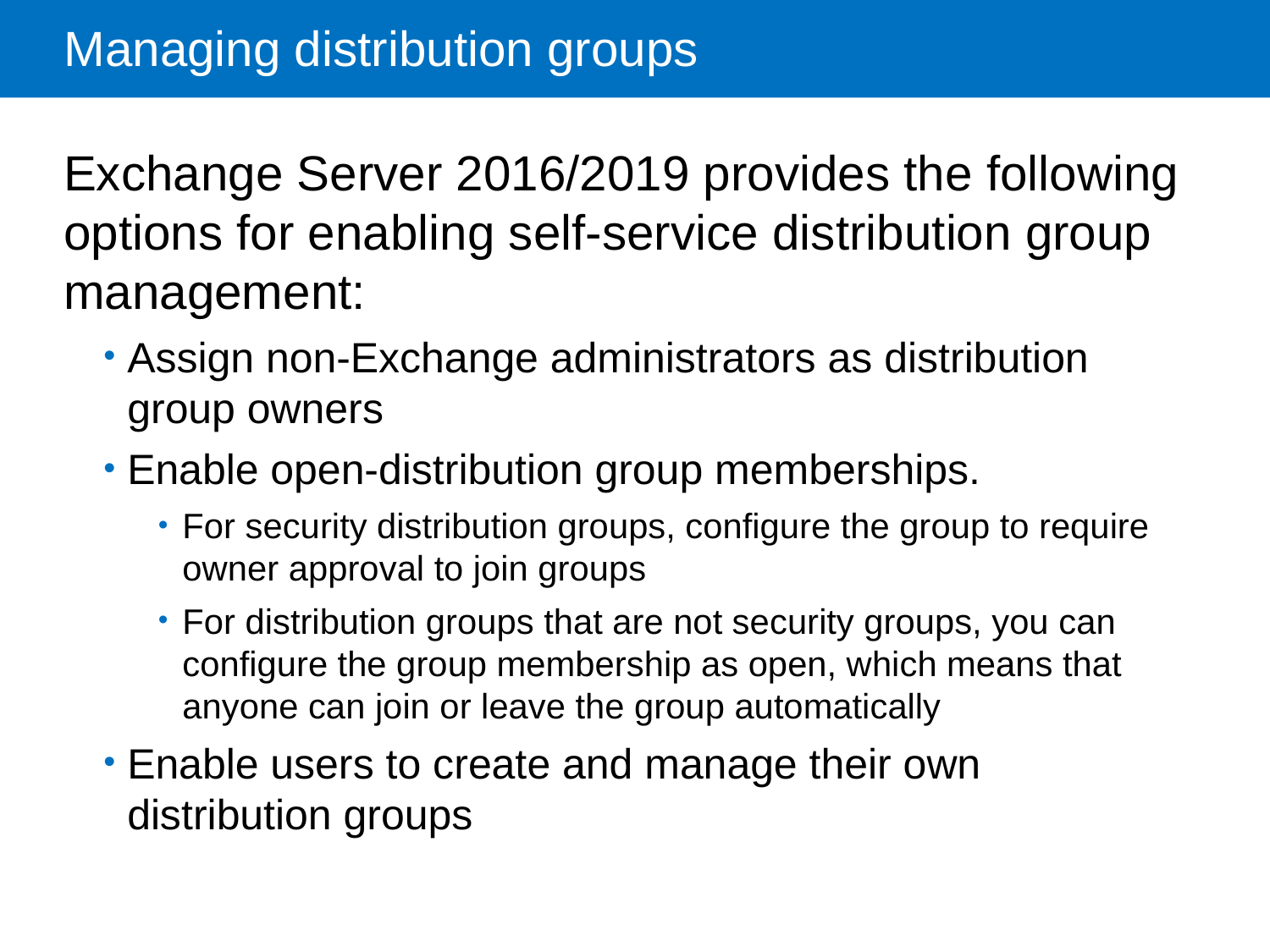

# Managing distribution groups
Exchange Server 2016/2019 provides the following options for enabling self-service distribution group management:
Assign non-Exchange administrators as distribution group owners
Enable open-distribution group memberships.
For security distribution groups, configure the group to require owner approval to join groups
For distribution groups that are not security groups, you can configure the group membership as open, which means that anyone can join or leave the group automatically
Enable users to create and manage their own distribution groups